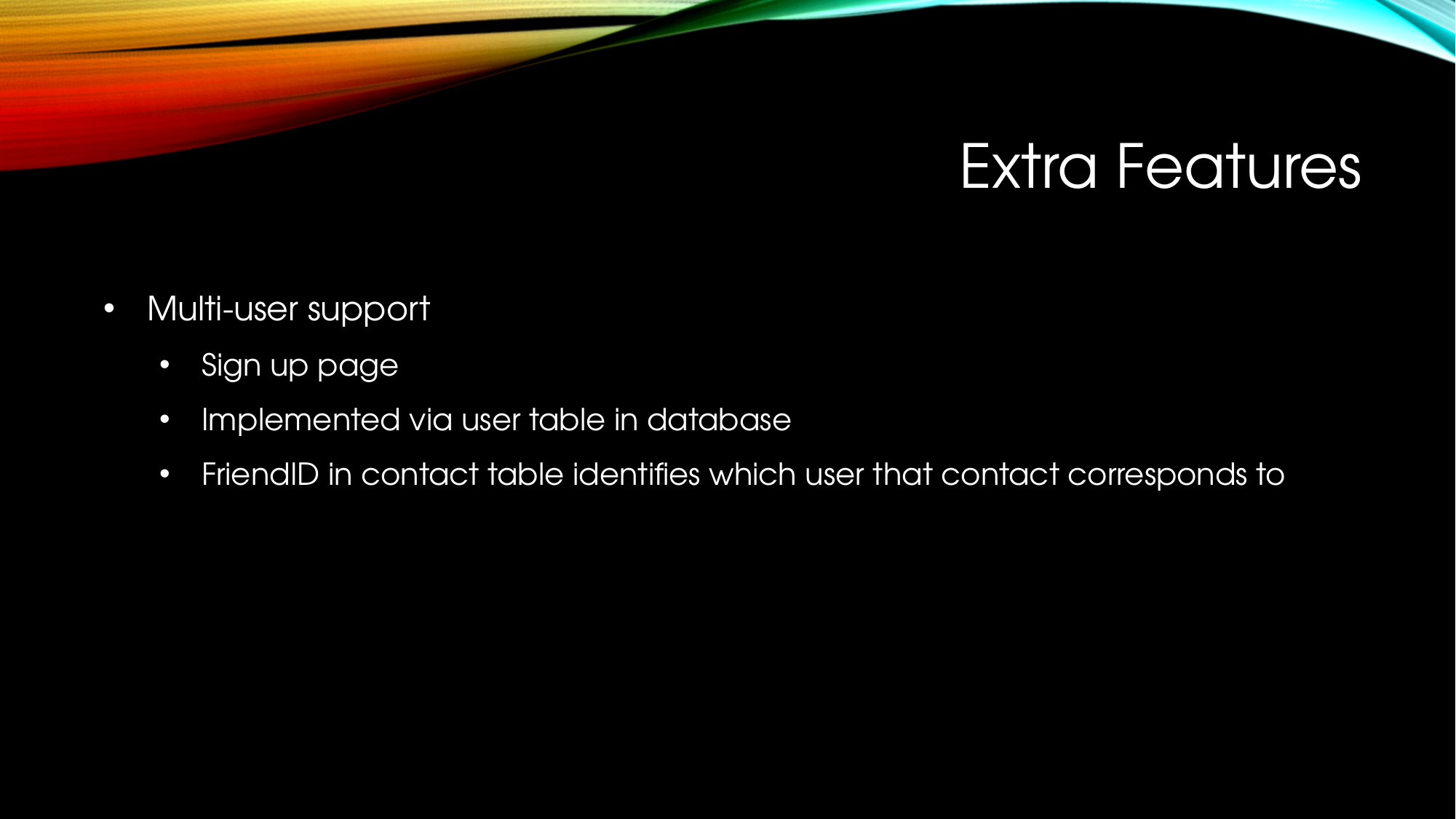

# Extra Features
Multi-user support
Sign up page
Implemented via user table in database
FriendID in contact table identifies which user that contact corresponds to